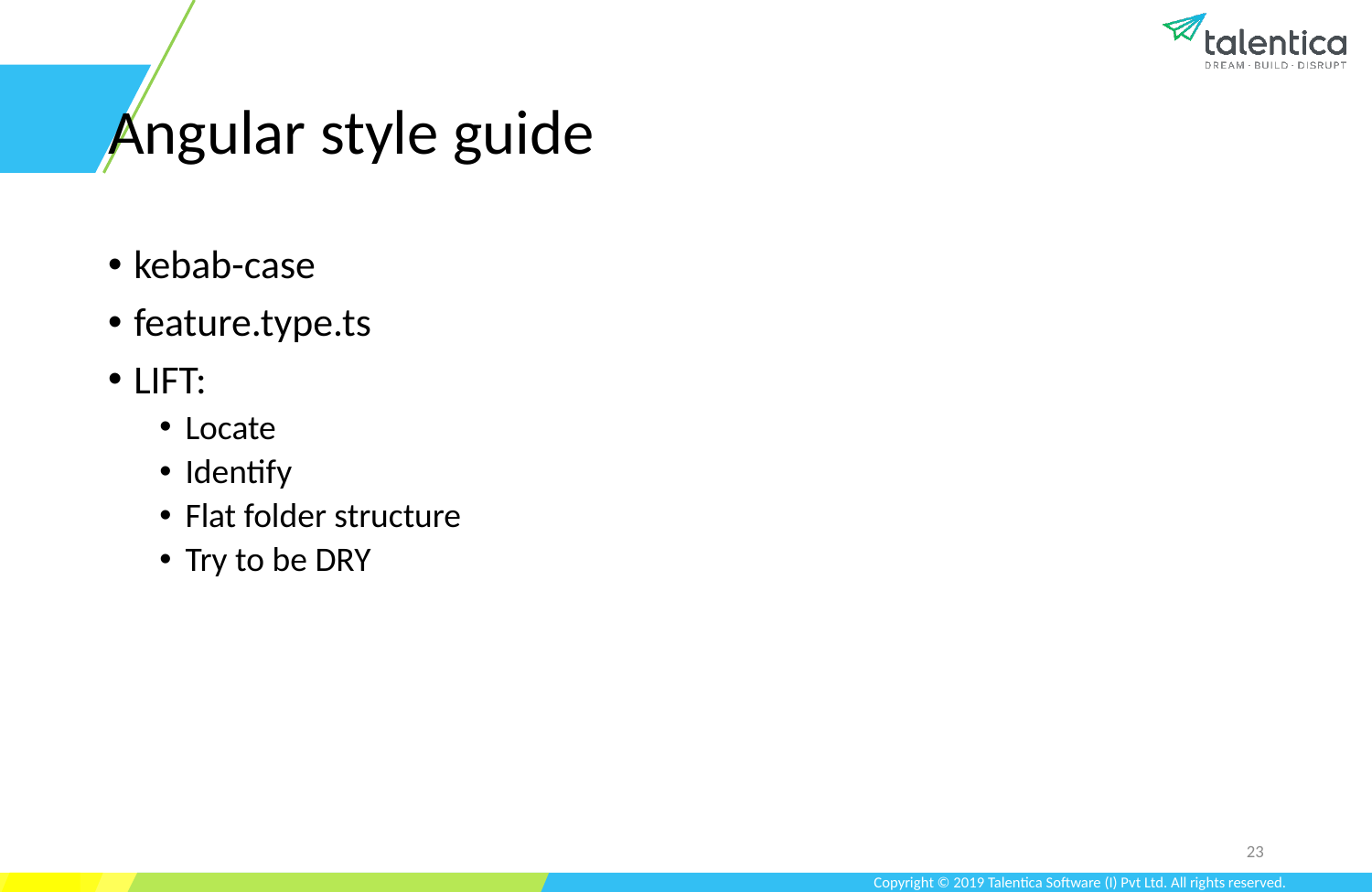

# Angular style guide
kebab-case
feature.type.ts
LIFT:
Locate
Identify
Flat folder structure
Try to be DRY
23